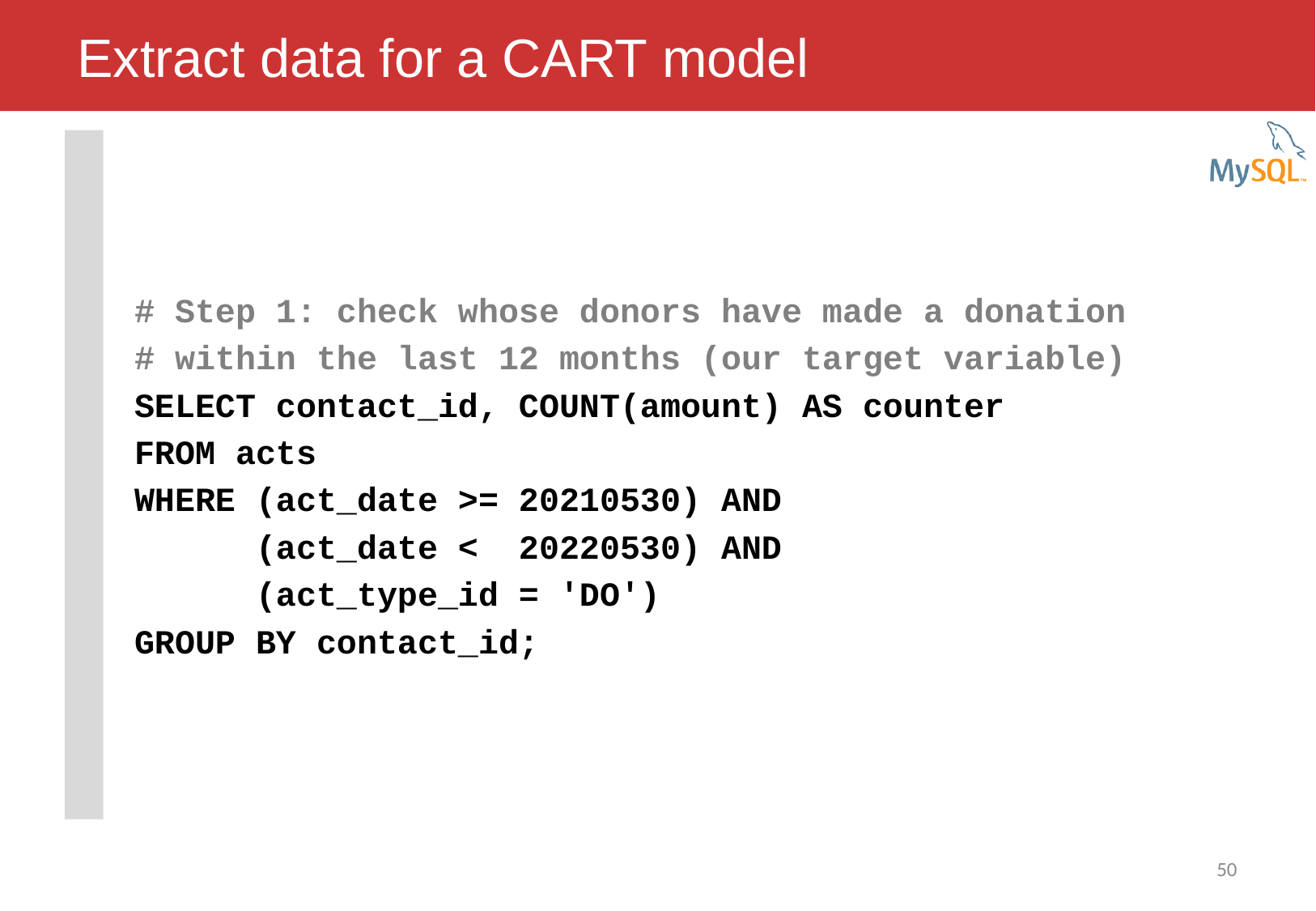

# Extract data for a CART model
# Step 1: check whose donors have made a donation
# within the last 12 months (our target variable)
SELECT contact_id, COUNT(amount) AS counter
FROM acts
WHERE (act_date >= 20210530) AND
      (act_date <  20220530) AND
      (act_type_id = 'DO')
GROUP BY contact_id;
50